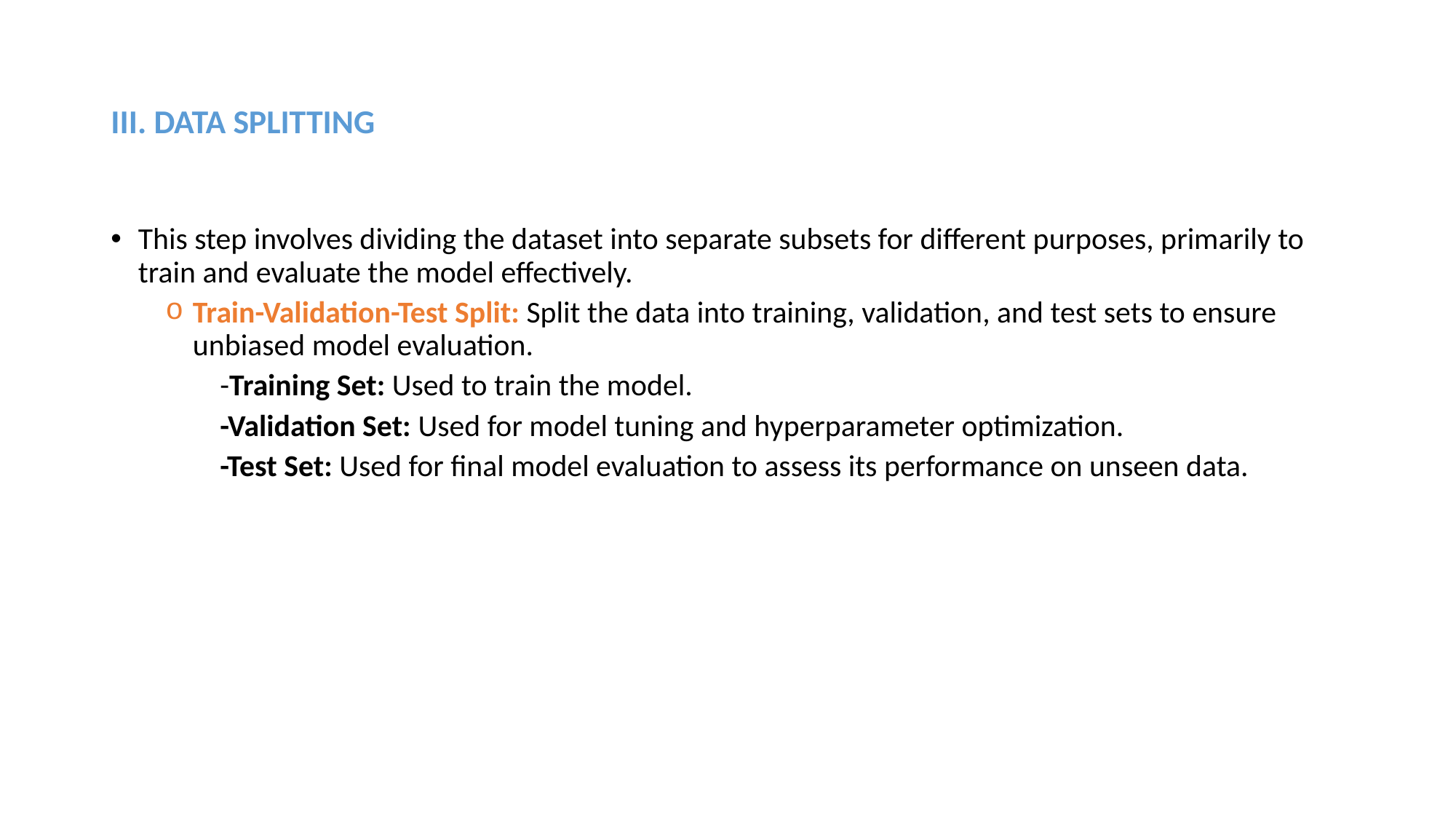

# III. DATA SPLITTING
This step involves dividing the dataset into separate subsets for different purposes, primarily to train and evaluate the model effectively.
Train-Validation-Test Split: Split the data into training, validation, and test sets to ensure unbiased model evaluation.
-Training Set: Used to train the model.
-Validation Set: Used for model tuning and hyperparameter optimization.
-Test Set: Used for final model evaluation to assess its performance on unseen data.